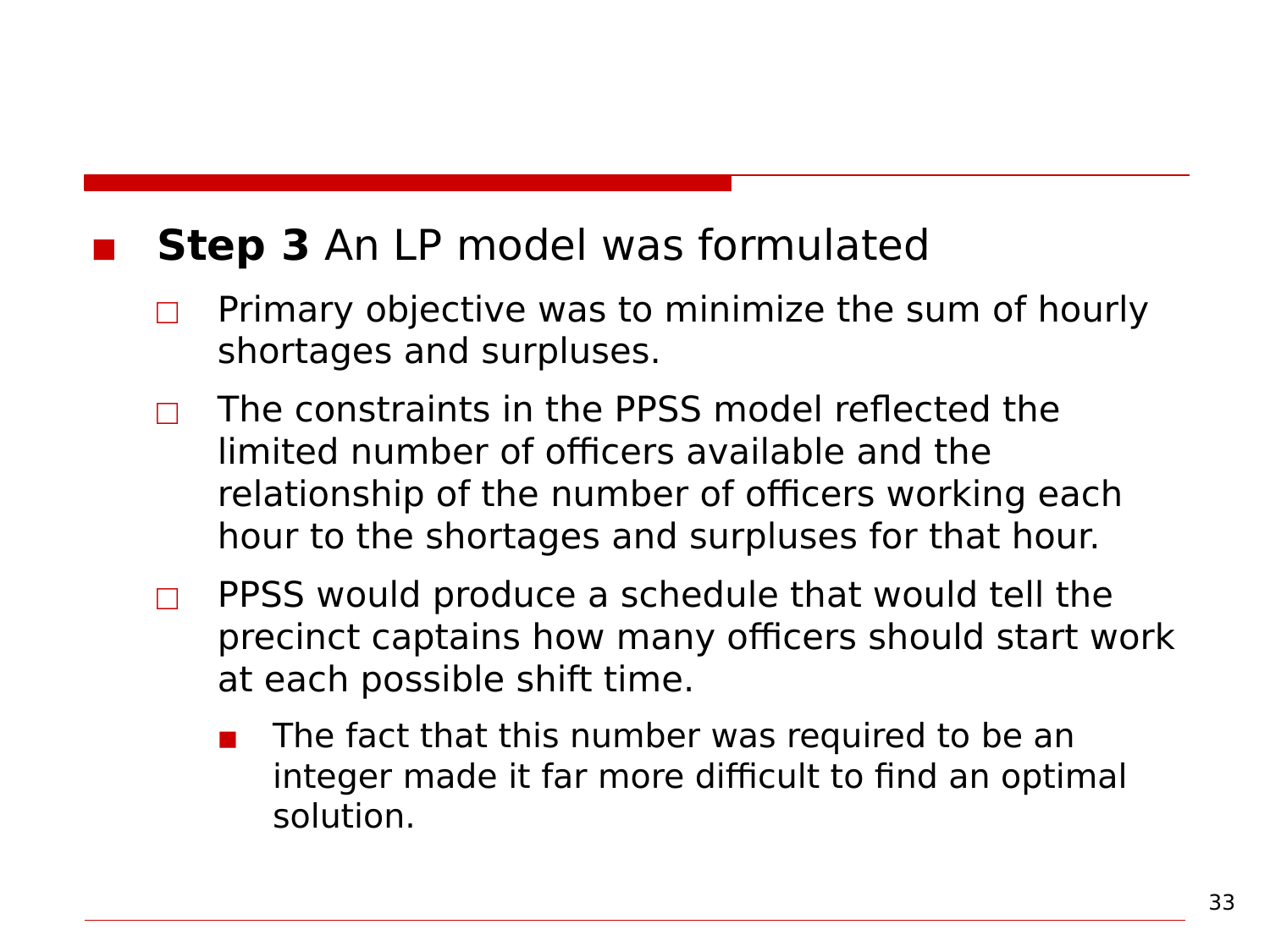

#
Step 3 An LP model was formulated
Primary objective was to minimize the sum of hourly shortages and surpluses.
The constraints in the PPSS model reflected the limited number of officers available and the relationship of the number of officers working each hour to the shortages and surpluses for that hour.
PPSS would produce a schedule that would tell the precinct captains how many officers should start work at each possible shift time.
The fact that this number was required to be an integer made it far more difficult to find an optimal solution.